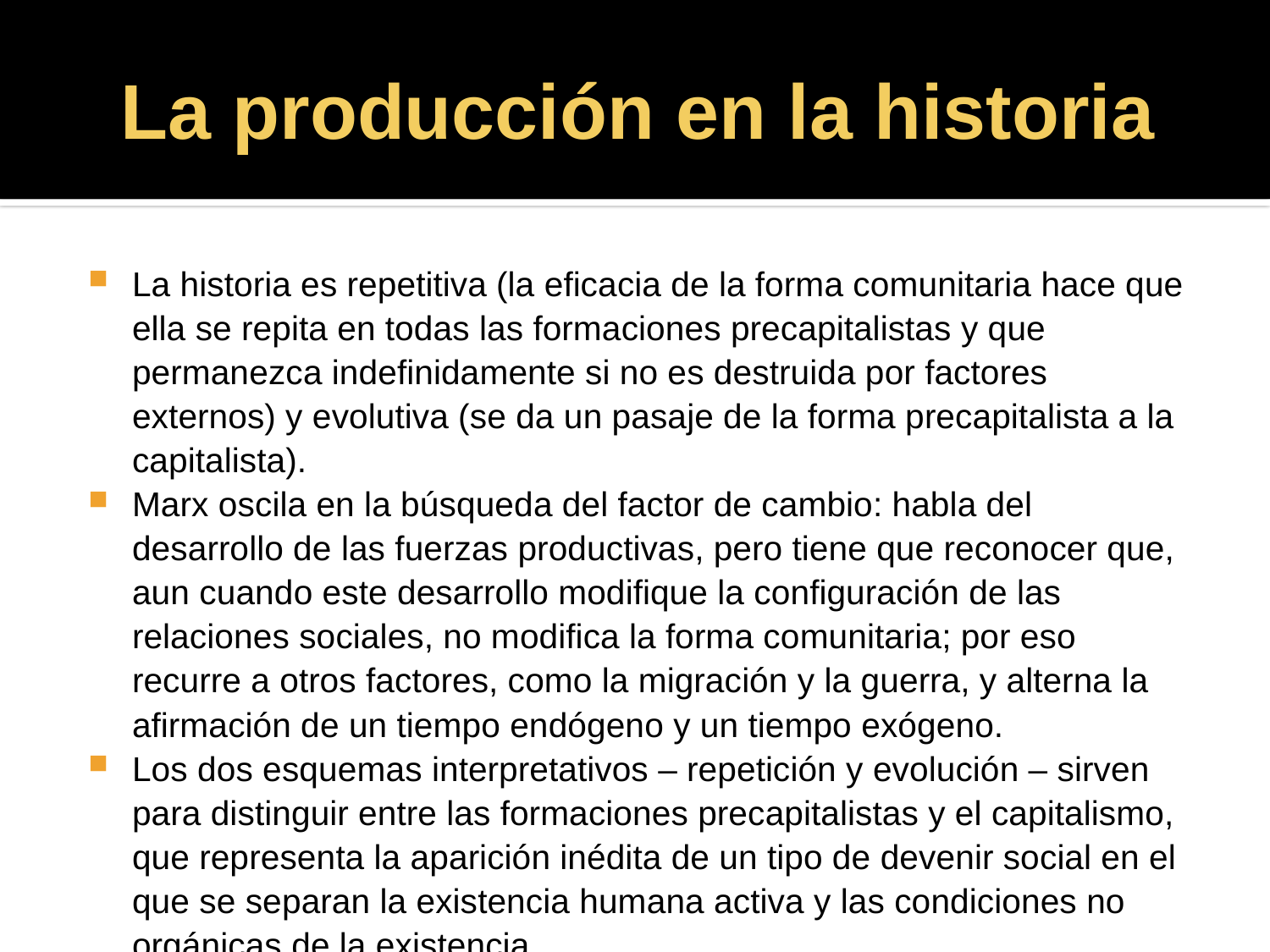

# La producción en la historia
La historia es repetitiva (la eficacia de la forma comunitaria hace que ella se repita en todas las formaciones precapitalistas y que permanezca indefinidamente si no es destruida por factores externos) y evolutiva (se da un pasaje de la forma precapitalista a la capitalista).
Marx oscila en la búsqueda del factor de cambio: habla del desarrollo de las fuerzas productivas, pero tiene que reconocer que, aun cuando este desarrollo modifique la configuración de las relaciones sociales, no modifica la forma comunitaria; por eso recurre a otros factores, como la migración y la guerra, y alterna la afirmación de un tiempo endógeno y un tiempo exógeno.
Los dos esquemas interpretativos – repetición y evolución – sirven para distinguir entre las formaciones precapitalistas y el capitalismo, que representa la aparición inédita de un tipo de devenir social en el que se separan la existencia humana activa y las condiciones no orgánicas de la existencia.